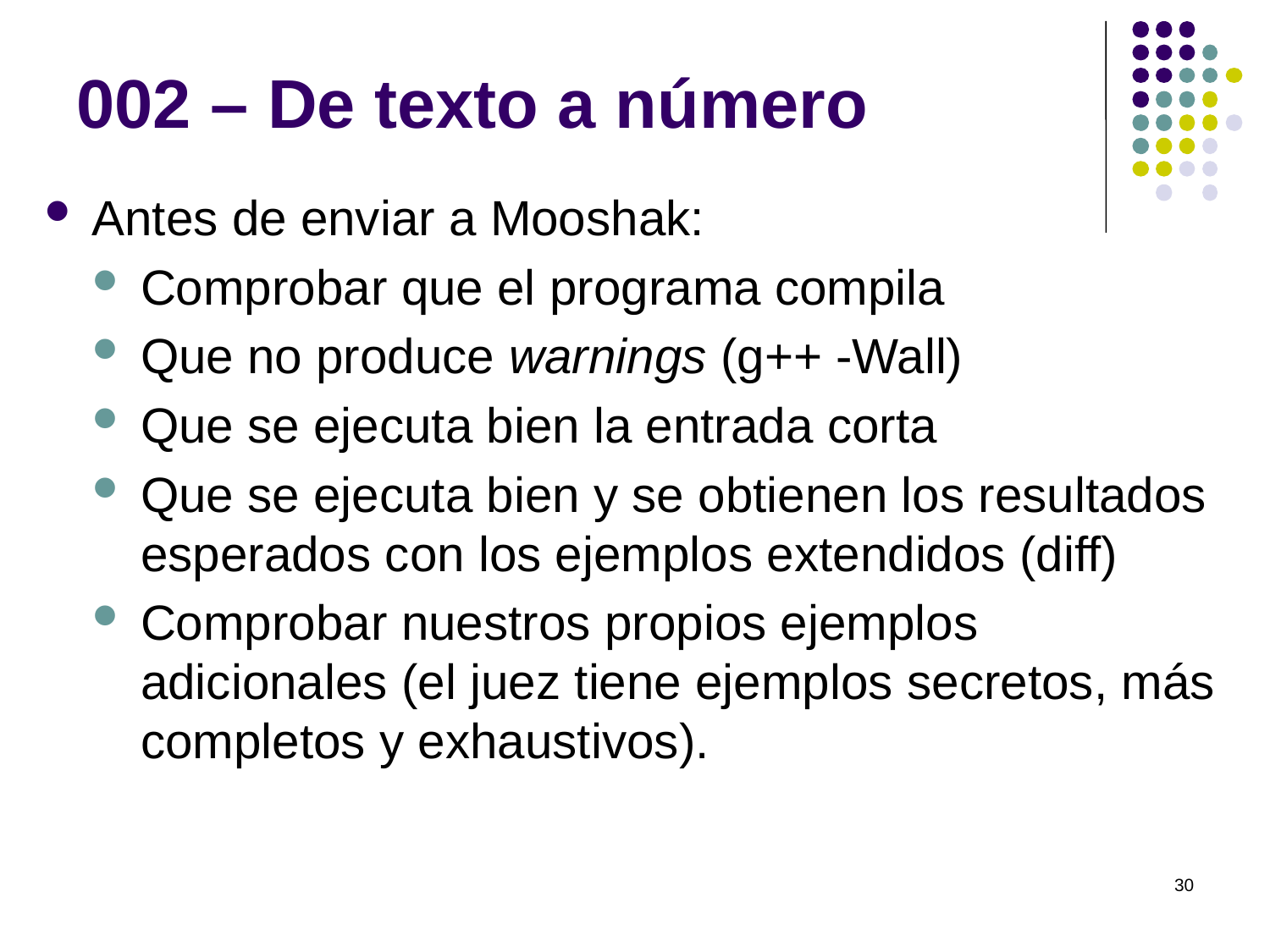

# 002 – De texto a número
Antes de enviar a Mooshak:
Comprobar que el programa compila
Que no produce warnings (g++ -Wall)
Que se ejecuta bien la entrada corta
Que se ejecuta bien y se obtienen los resultados esperados con los ejemplos extendidos (diff)
Comprobar nuestros propios ejemplos adicionales (el juez tiene ejemplos secretos, más completos y exhaustivos).
30